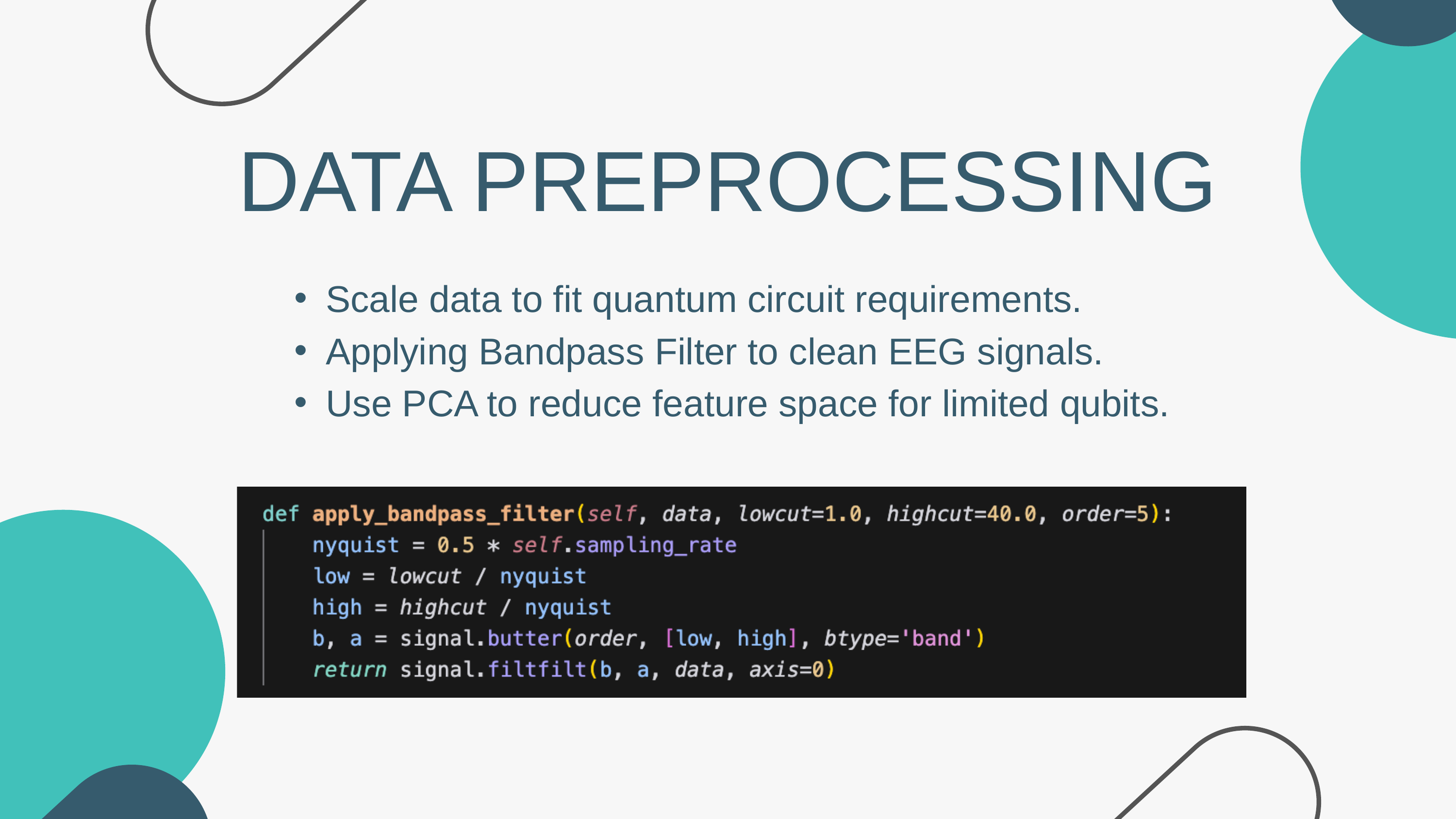

DATA PREPROCESSING
Scale data to fit quantum circuit requirements.
Applying Bandpass Filter to clean EEG signals.
Use PCA to reduce feature space for limited qubits.